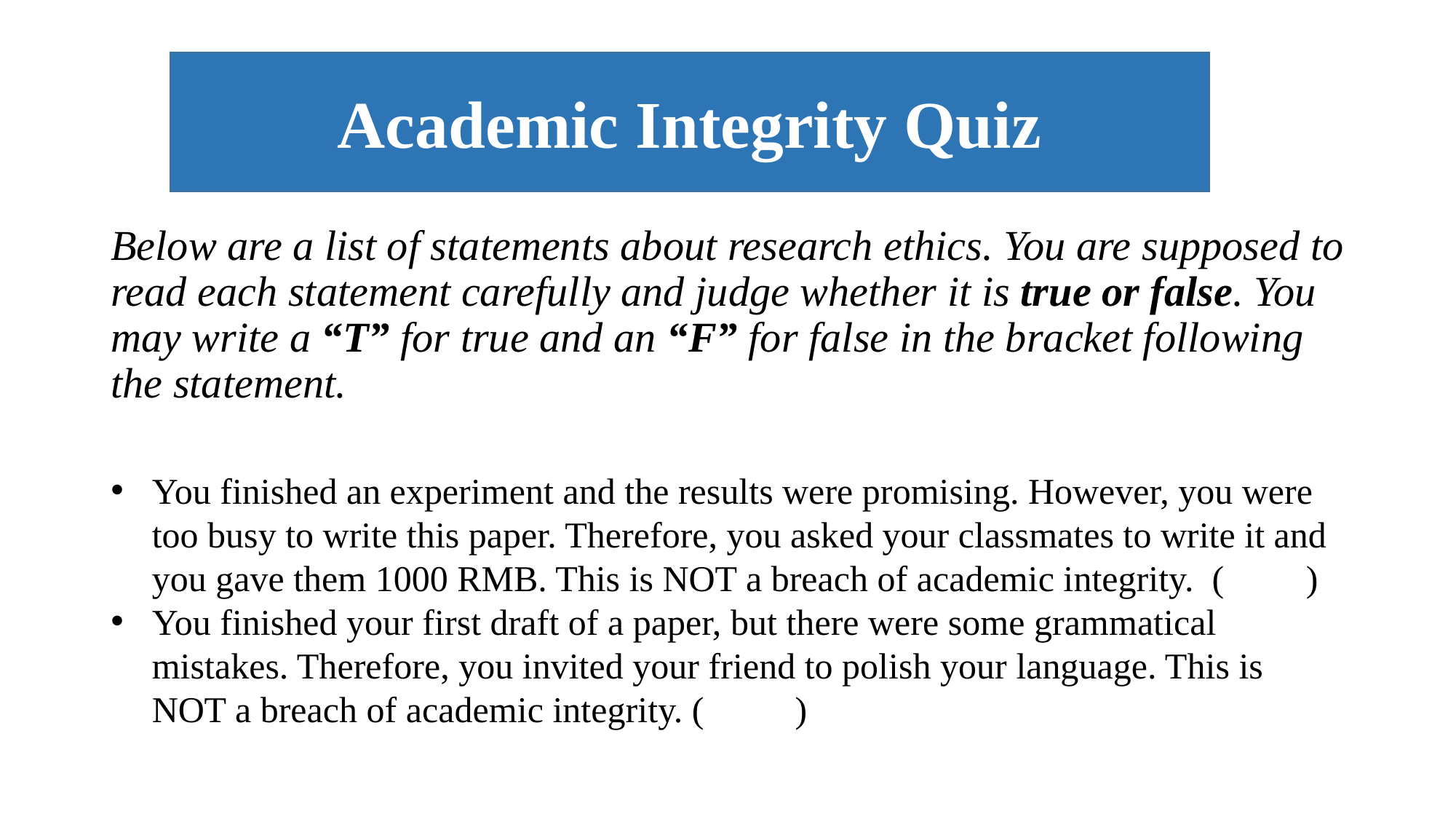

#
Academic Integrity Quiz
Below are a list of statements about research ethics. You are supposed to read each statement carefully and judge whether it is true or false. You may write a “T” for true and an “F” for false in the bracket following the statement.

You finished an experiment and the results were promising. However, you were too busy to write this paper. Therefore, you asked your classmates to write it and you gave them 1000 RMB. This is NOT a breach of academic integrity.  (         )
You finished your first draft of a paper, but there were some grammatical mistakes. Therefore, you invited your friend to polish your language. This is NOT a breach of academic integrity. (          )